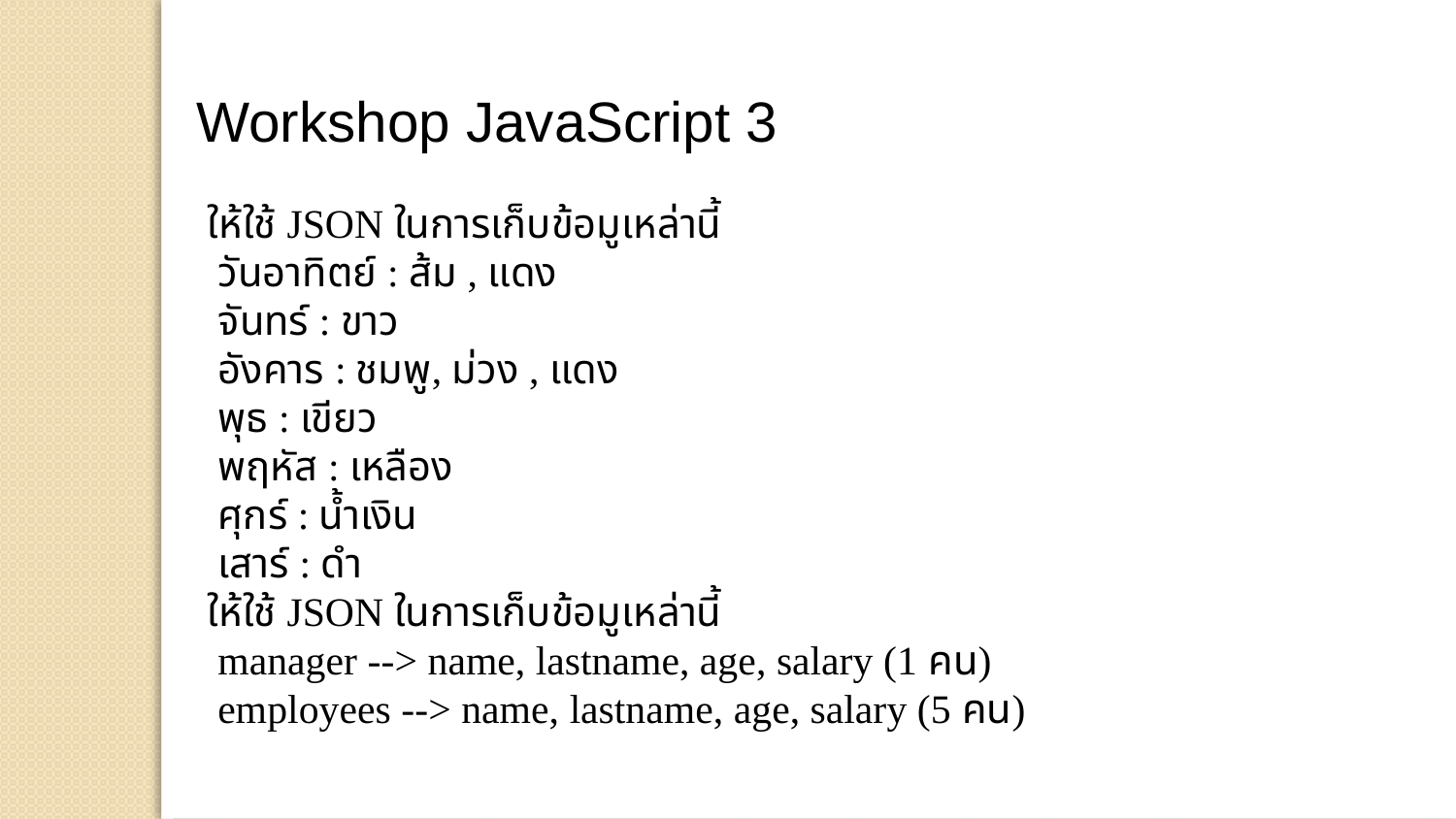

Workshop JavaScript 3

ให้ใช้ JSON ในการเก็บข้อมูเหล่านี้
 วันอาทิตย์ : ส้ม , แดง
 จันทร์ : ขาว
 อังคาร : ชมพู, ม่วง , แดง
 พุธ : เขียว
 พฤหัส : เหลือง
 ศุกร์ : น้ำเงิน
 เสาร์ : ดำ
ให้ใช้ JSON ในการเก็บข้อมูเหล่านี้
 manager --> name, lastname, age, salary (1 คน)
 employees --> name, lastname, age, salary (5 คน)